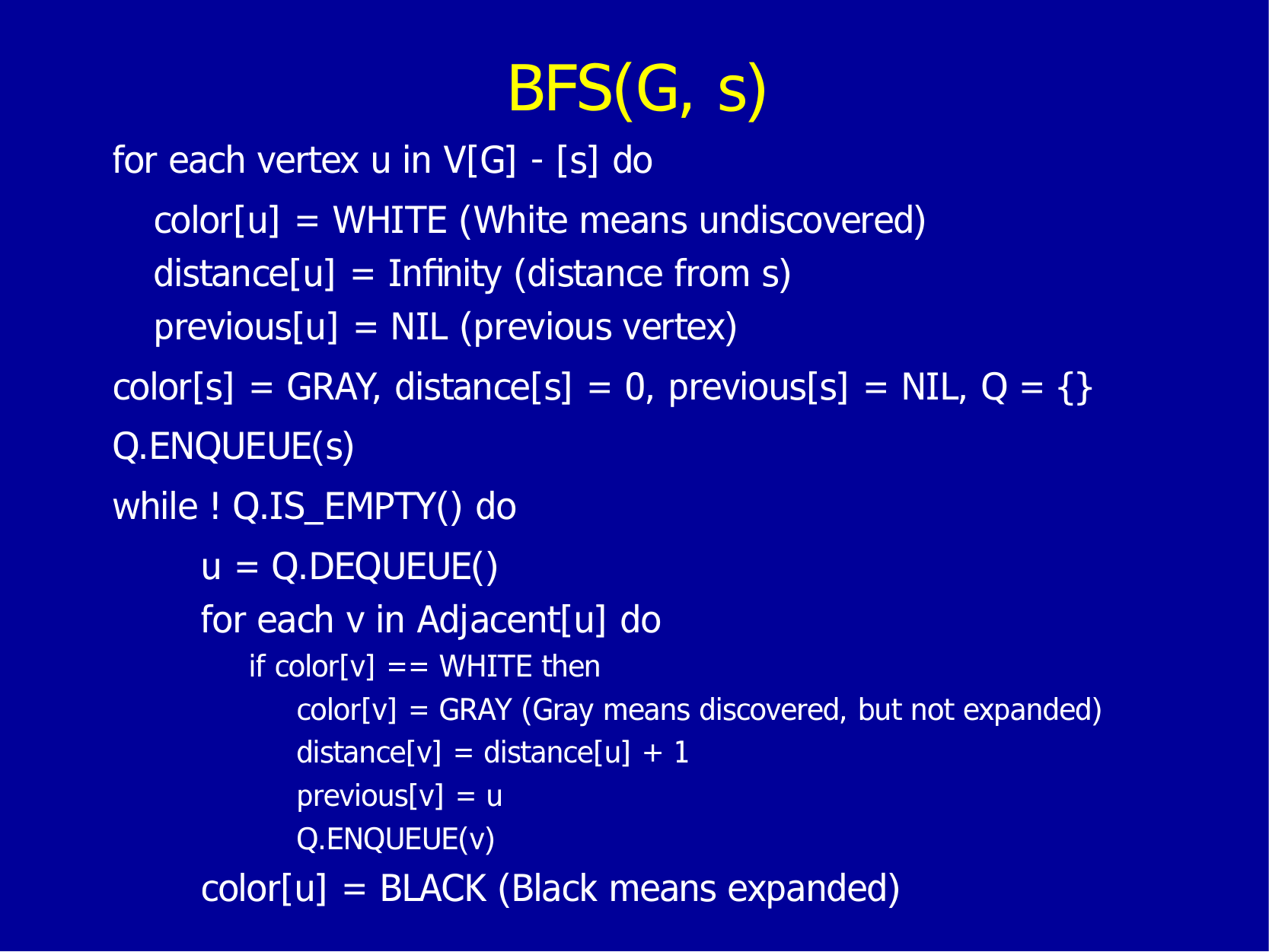

# BFS(G, s)
for each vertex u in V[G] - [s] do
color[u] = WHITE (White means undiscovered)
distance[u] = Infinity (distance from s)
previous[u] = NIL (previous vertex)
color[s] = GRAY, distance[s] = 0, previous[s] = NIL, Q = {}
Q.ENQUEUE(s)
while ! Q.IS_EMPTY() do
u = Q.DEQUEUE()
for each v in Adjacent[u] do
if color[v] == WHITE then
color[v] = GRAY (Gray means discovered, but not expanded)
distance[v] = distance[u] + 1
previous[v] = u
Q.ENQUEUE(v)
color[u] = BLACK (Black means expanded)